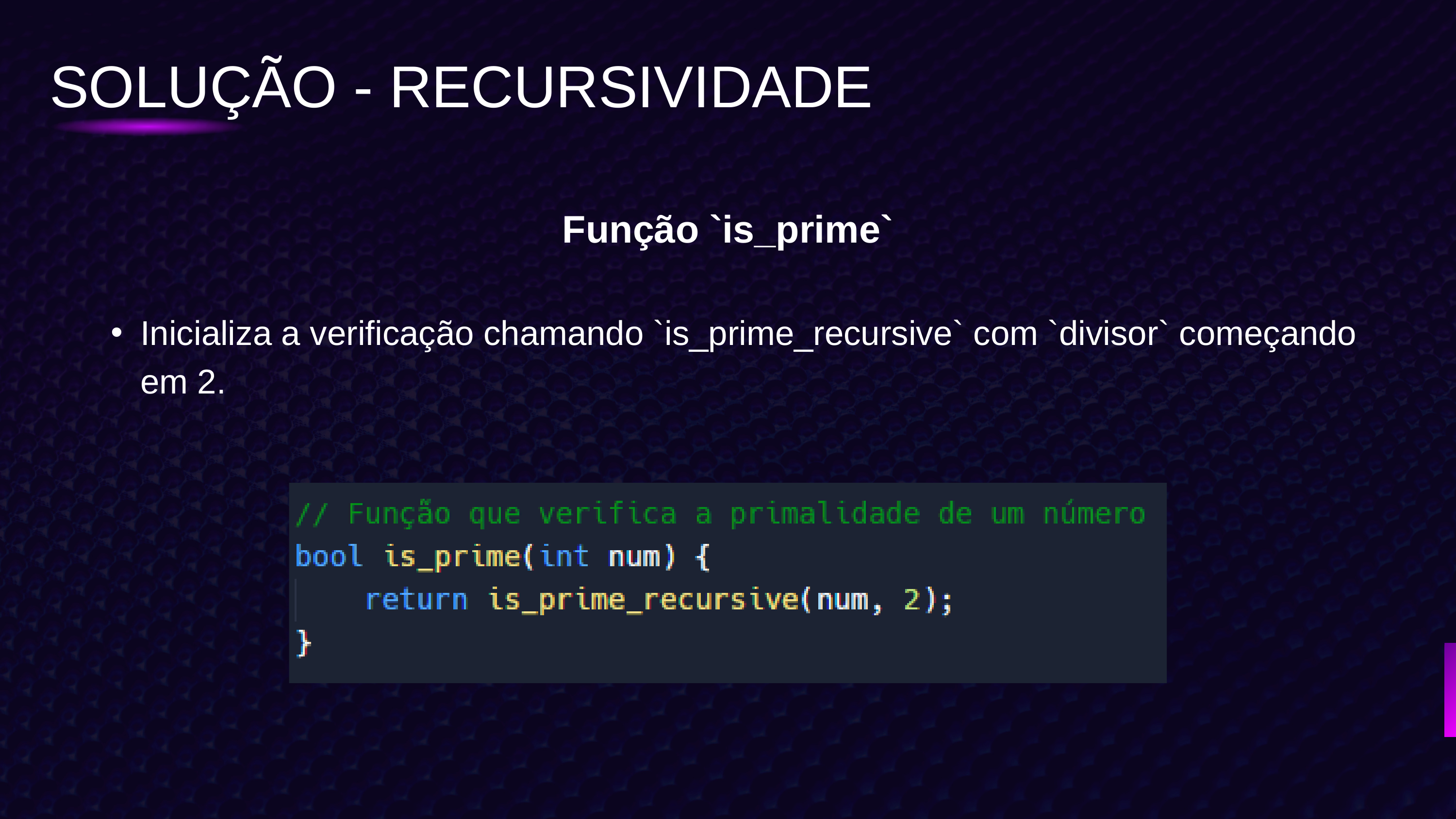

SOLUÇÃO - RECURSIVIDADE
Função `is_prime`

Inicializa a verificação chamando `is_prime_recursive` com `divisor` começando em 2.